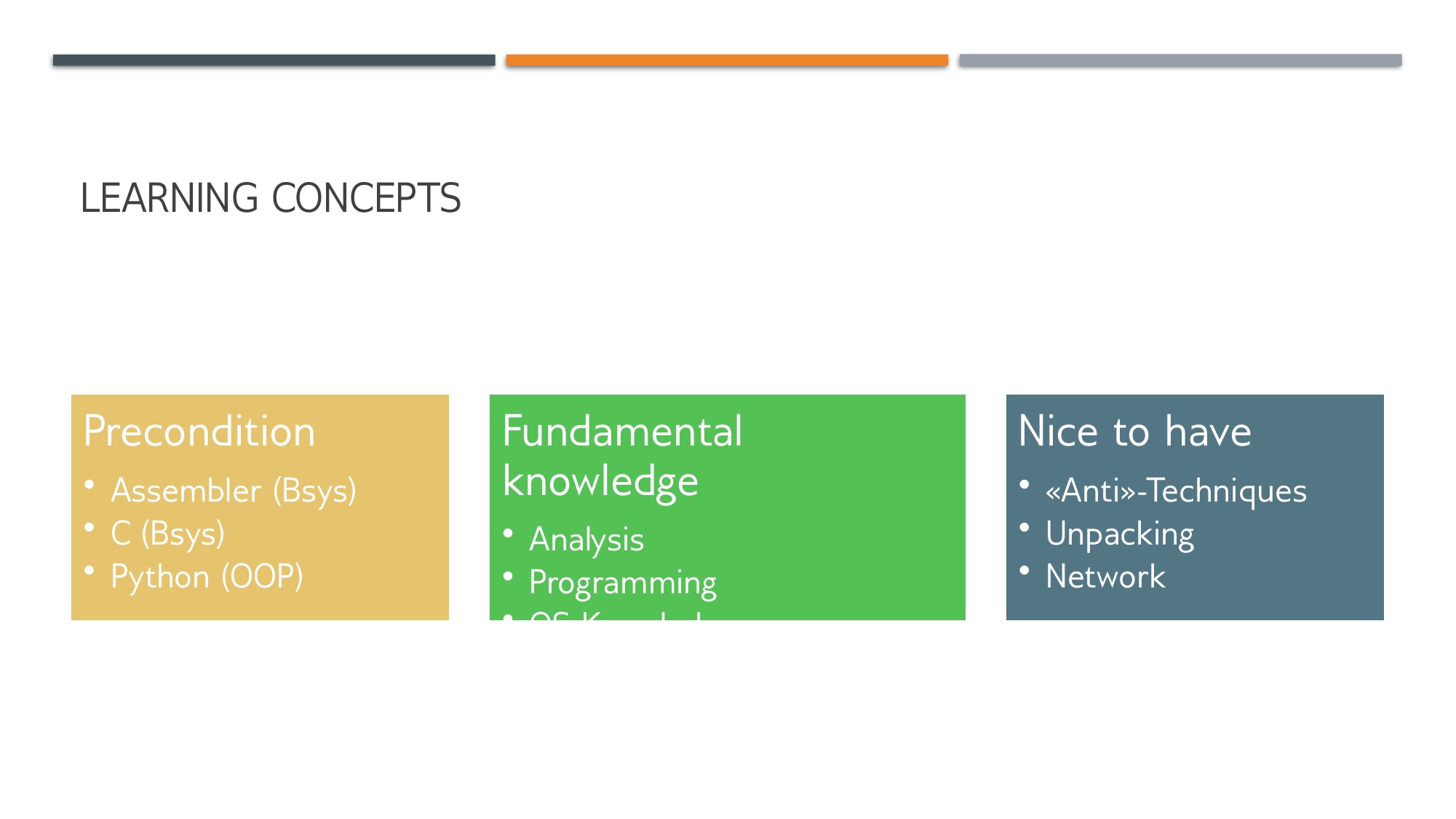

# Learning concepts
Precondition
Assembler (Bsys)
C (Bsys)
Python (OOP)
Fundamental knowledge
Analysis
Programming
OS Knowledge
Nice to have
«Anti»-Techniques
Unpacking
Network